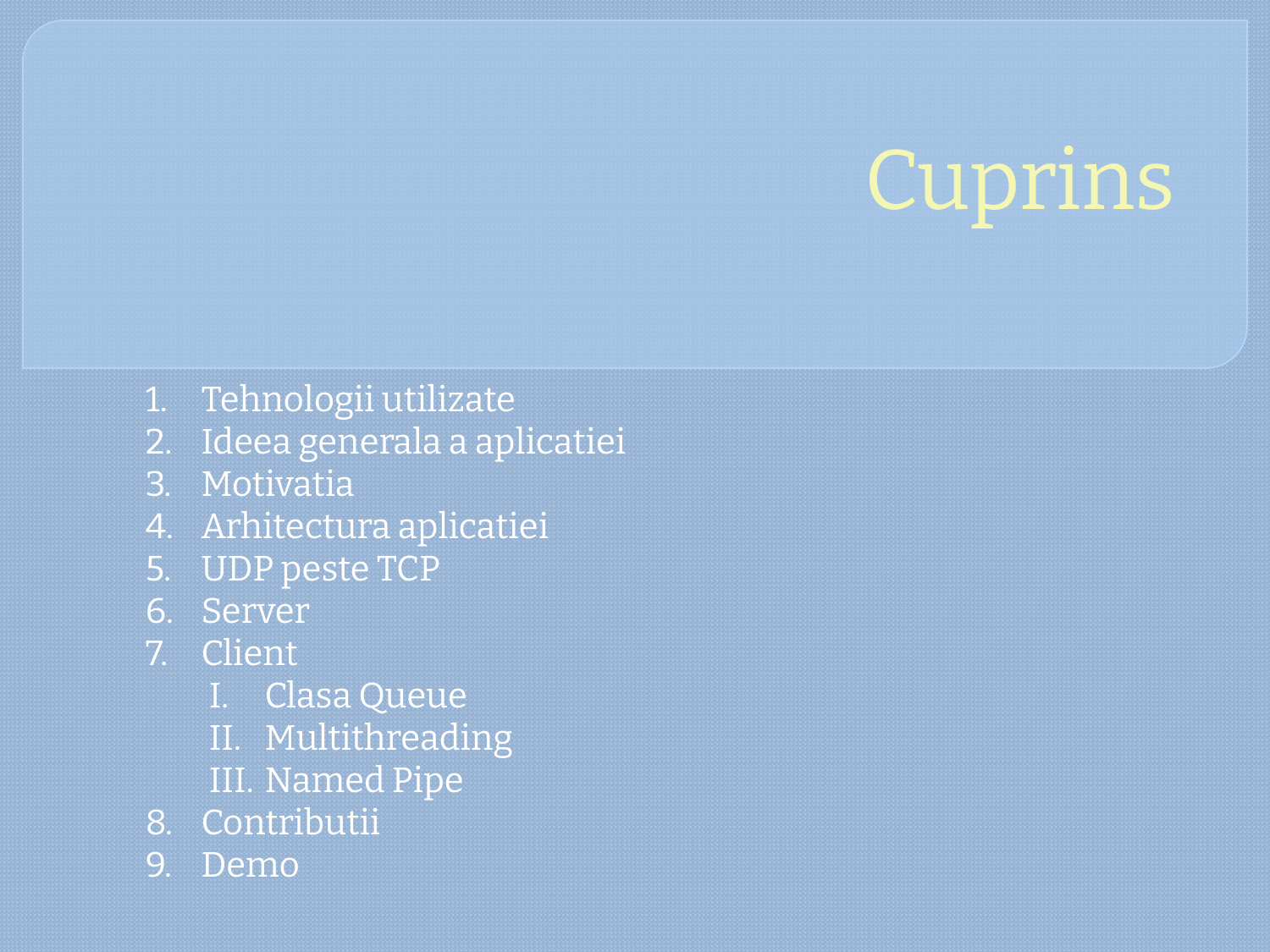

# Cuprins
Tehnologii utilizate
Ideea generala a aplicatiei
Motivatia
Arhitectura aplicatiei
UDP peste TCP
Server
Client
Clasa Queue
Multithreading
Named Pipe
Contributii
Demo